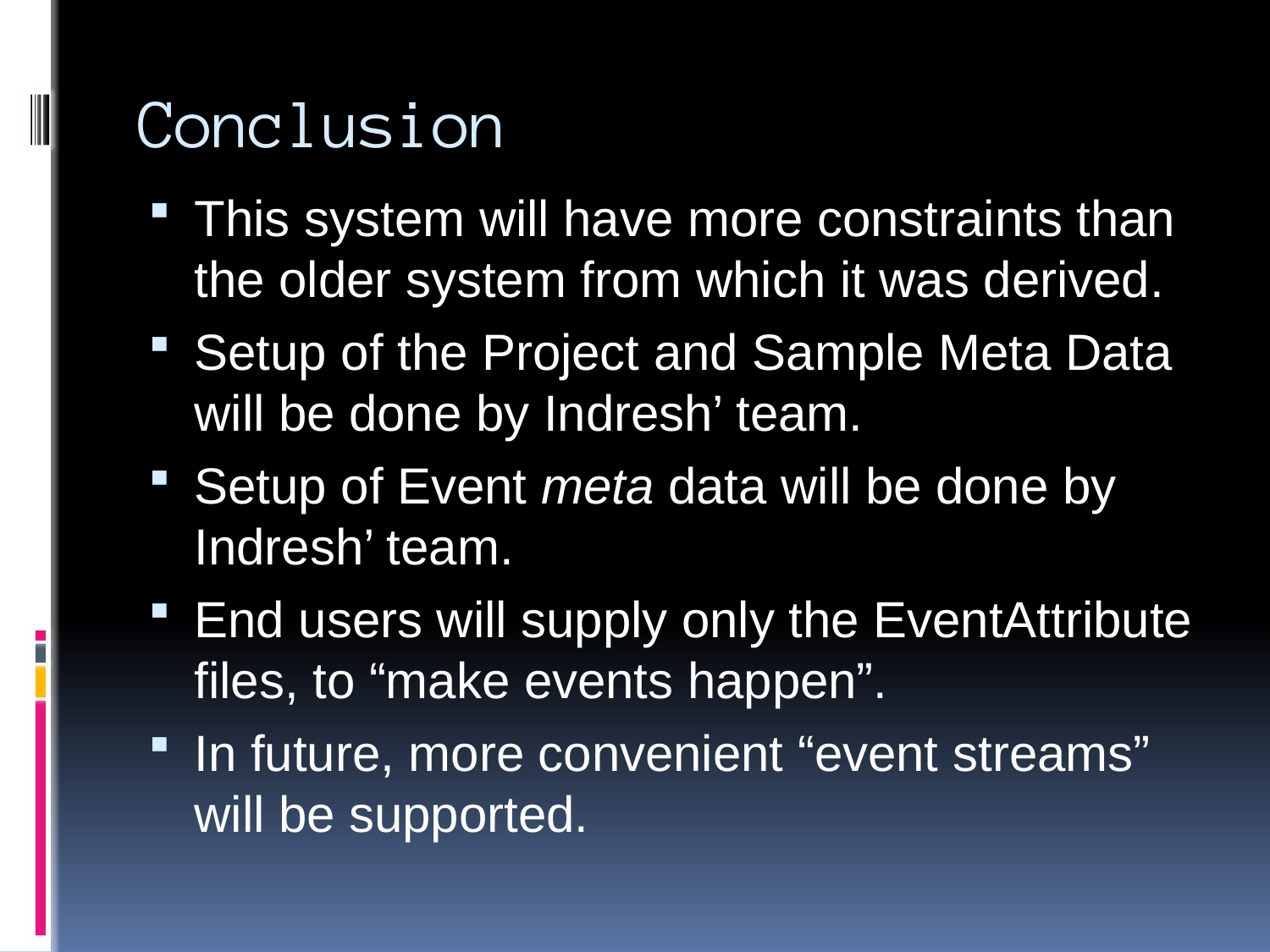

# Conclusion
This system will have more constraints than the older system from which it was derived.
Setup of the Project and Sample Meta Data will be done by Indresh’ team.
Setup of Event meta data will be done by Indresh’ team.
End users will supply only the EventAttribute files, to “make events happen”.
In future, more convenient “event streams” will be supported.